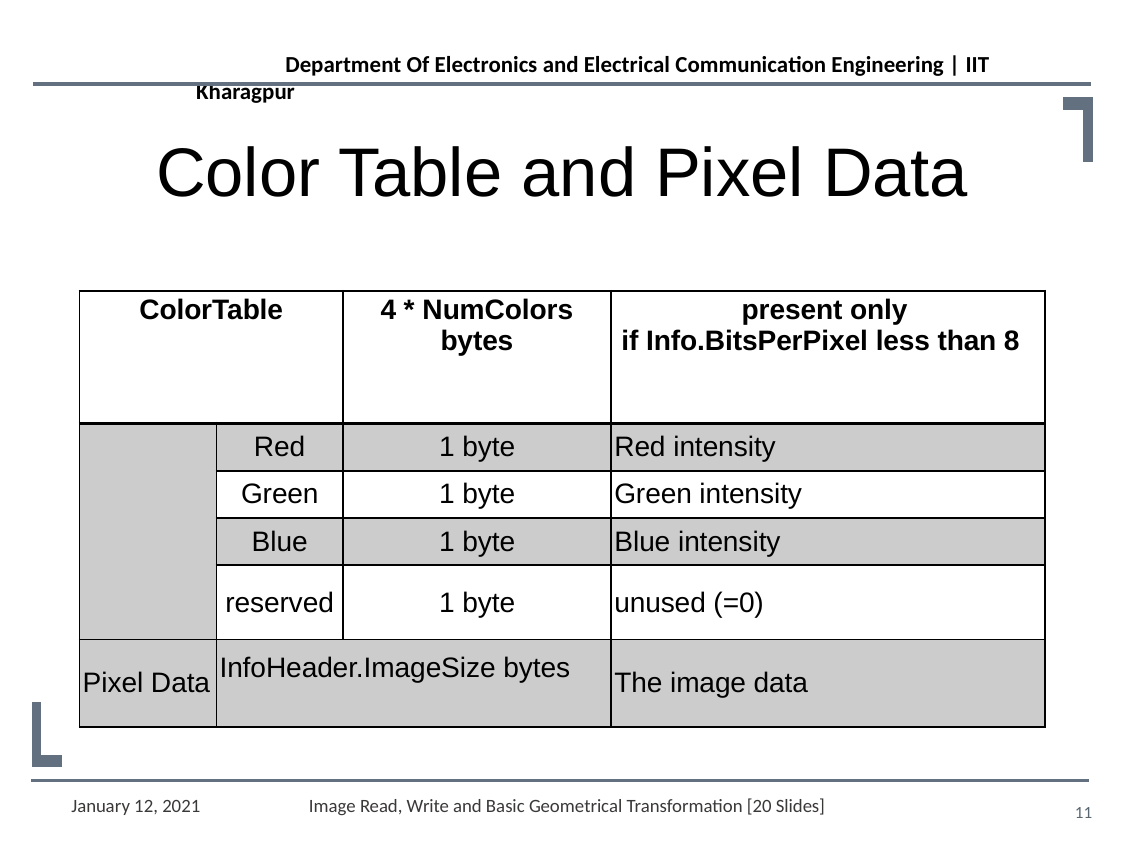

# Color Table and Pixel Data
| ColorTable |  | 4 \* NumColors bytes | present only if Info.BitsPerPixel less than 8 |
| --- | --- | --- | --- |
|  | Red | 1 byte | Red intensity |
|  | Green | 1 byte | Green intensity |
|  | Blue | 1 byte | Blue intensity |
|  | reserved | 1 byte | unused (=0) |
| Pixel Data | InfoHeader.ImageSize bytes |  | The image data |
January 12, 2021
Image Read, Write and Basic Geometrical Transformation [20 Slides]
11